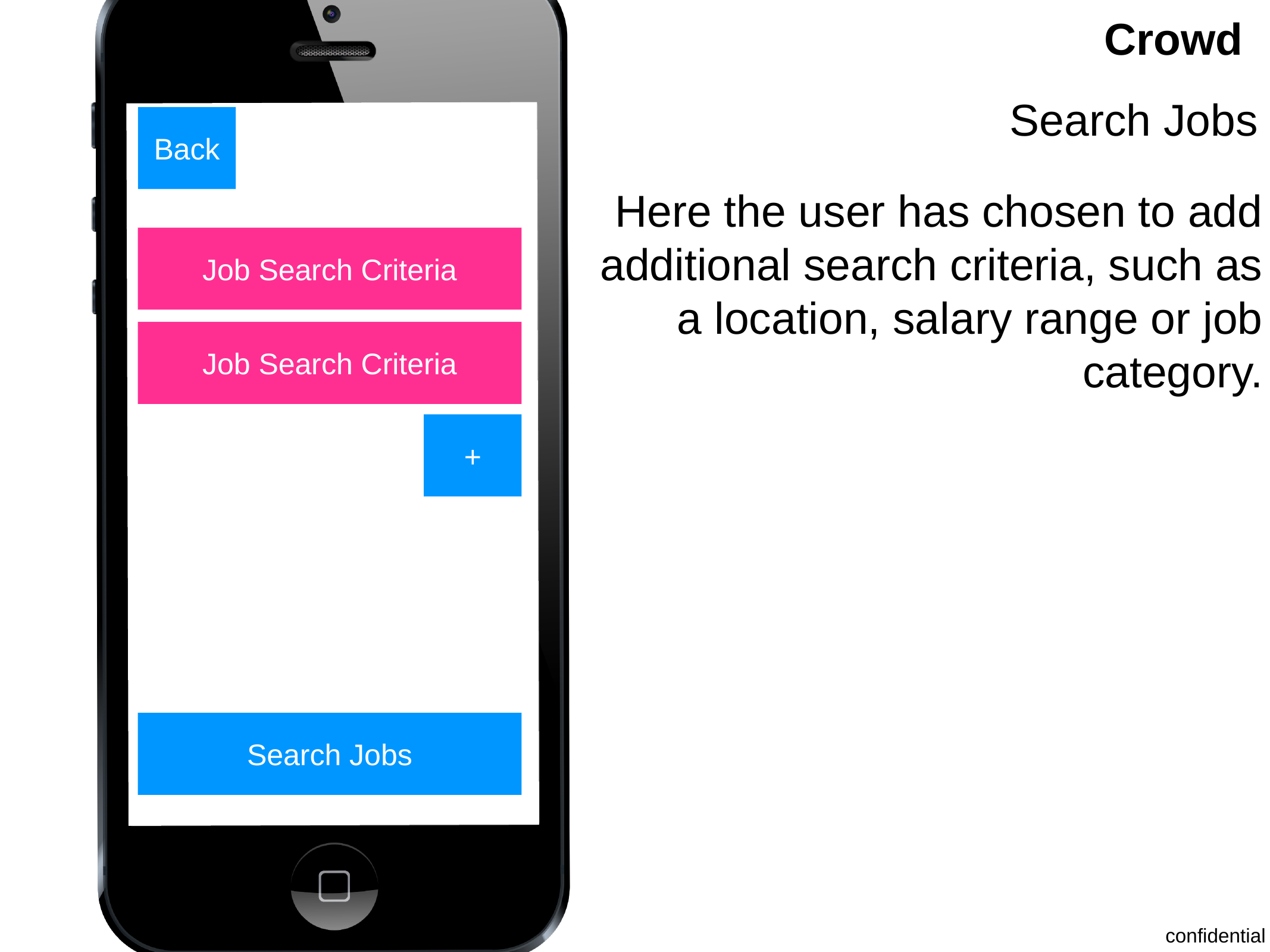

Search Jobs
Back
Here the user has chosen to add additional search criteria, such as a location, salary range or job category.
Job Search Criteria
Job Search Criteria
+
Search Jobs